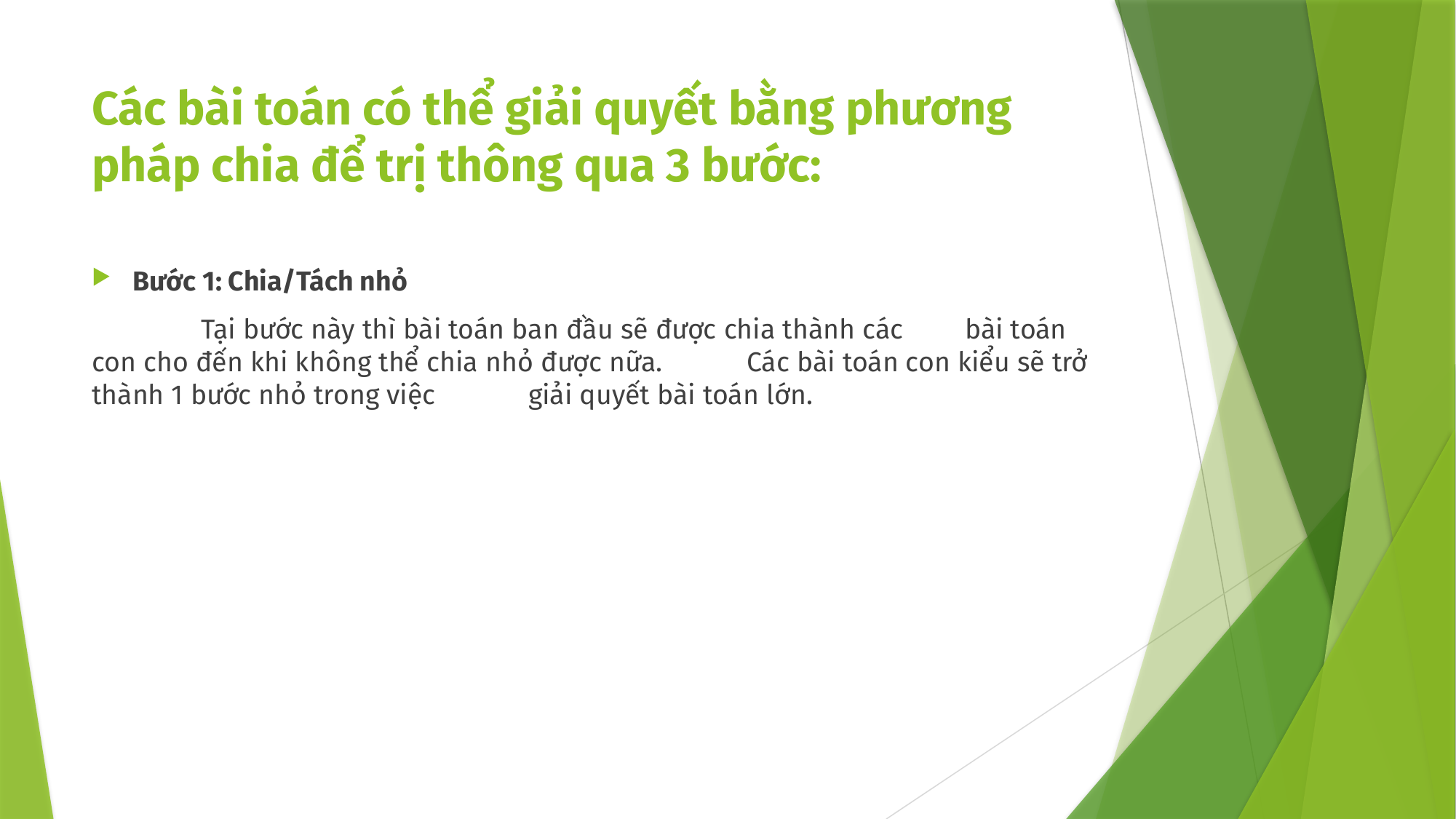

# Các bài toán có thể giải quyết bằng phương pháp chia để trị thông qua 3 bước:
Bước 1: Chia/Tách nhỏ
	Tại bước này thì bài toán ban đầu sẽ được chia thành các 	bài toán con cho đến khi không thể chia nhỏ được nữa. 	Các bài toán con kiểu sẽ trở thành 1 bước nhỏ trong việc 	giải quyết bài toán lớn.